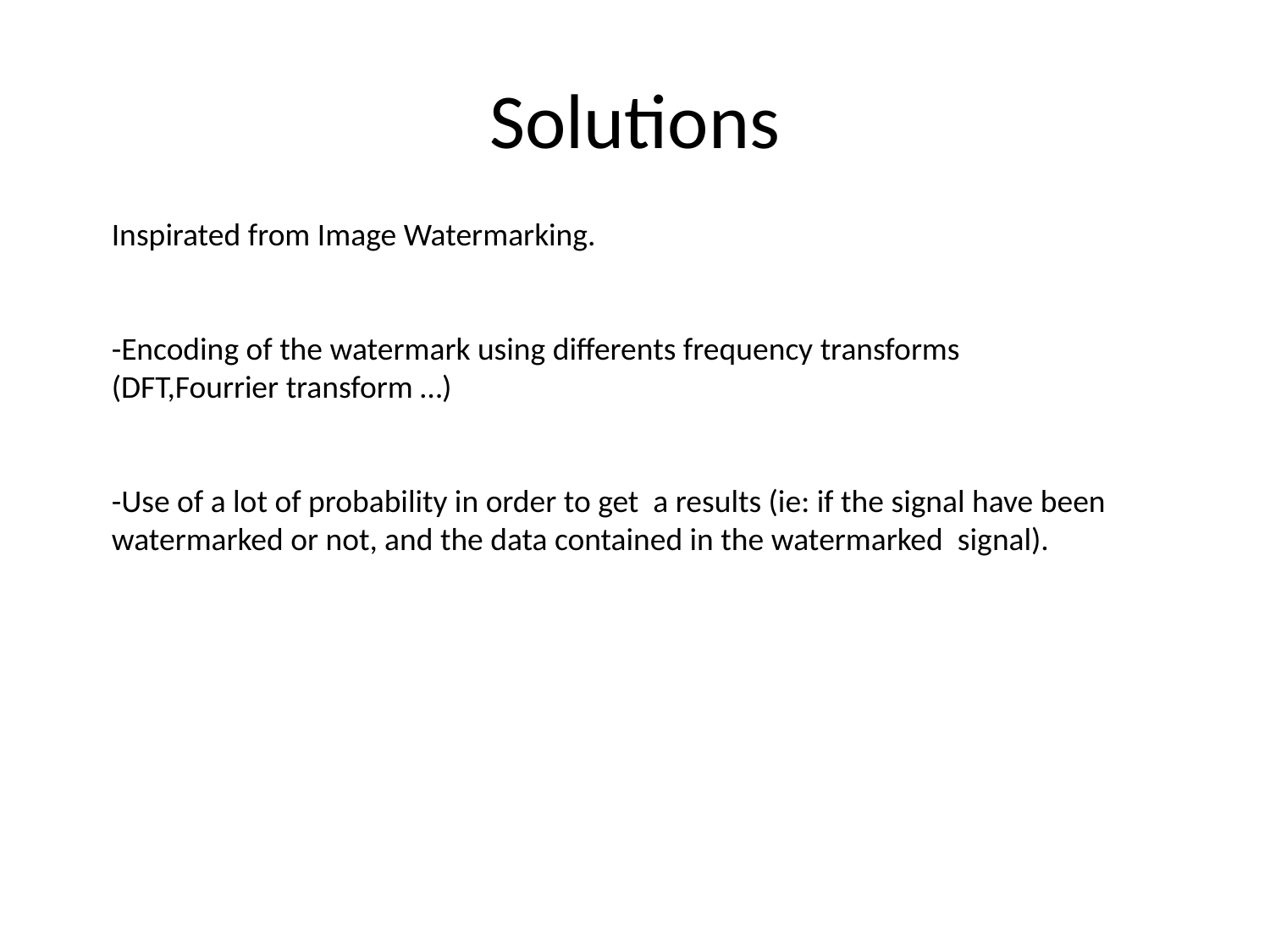

# Solutions
Inspirated from Image Watermarking.

-Encoding of the watermark using differents frequency transforms (DFT,Fourrier transform …)

-Use of a lot of probability in order to get  a results (ie: if the signal have been watermarked or not, and the data contained in the watermarked  signal).